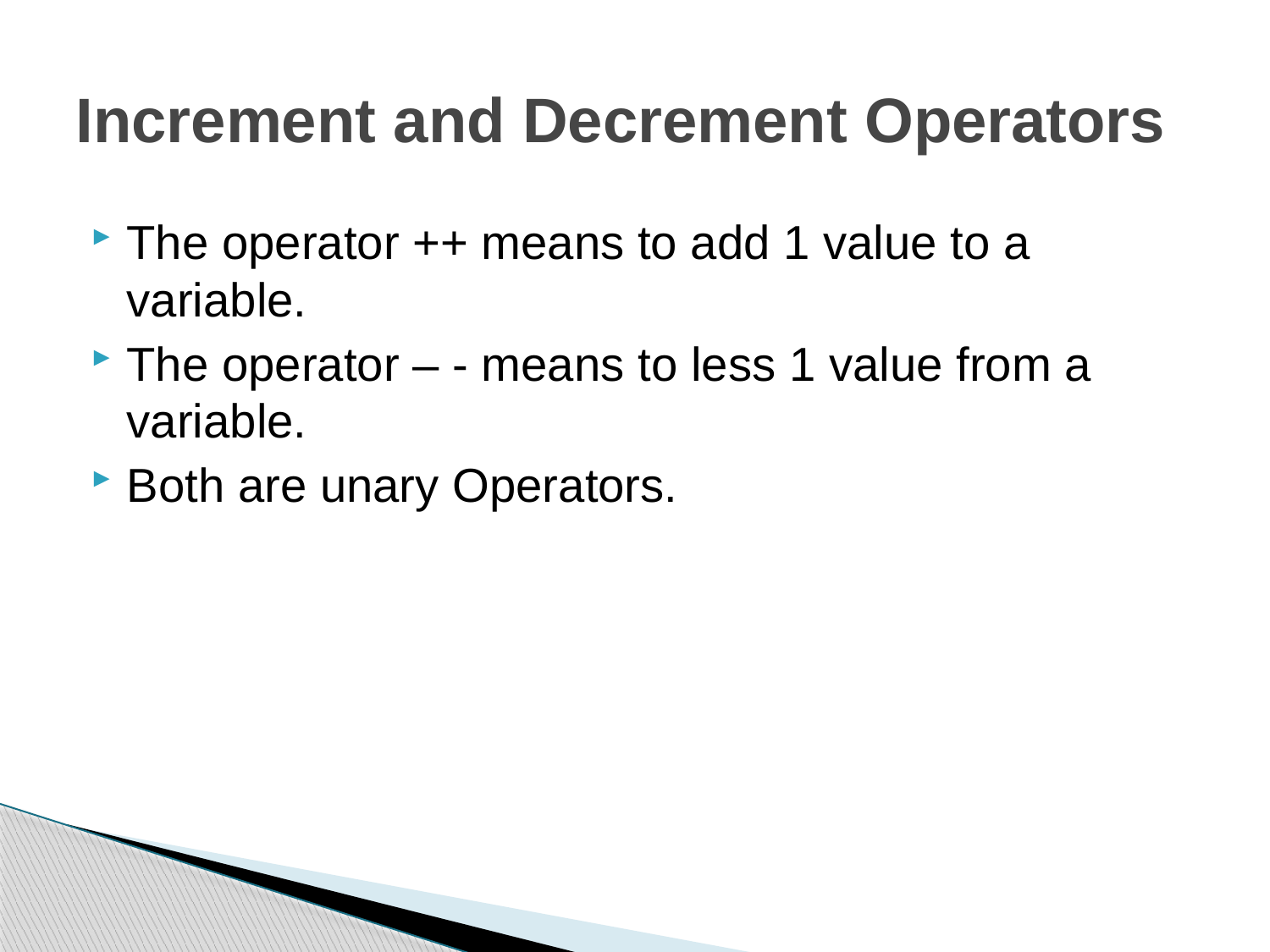

# Increment and Decrement Operators
The operator ++ means to add 1 value to a variable.
The operator – - means to less 1 value from a variable.
Both are unary Operators.